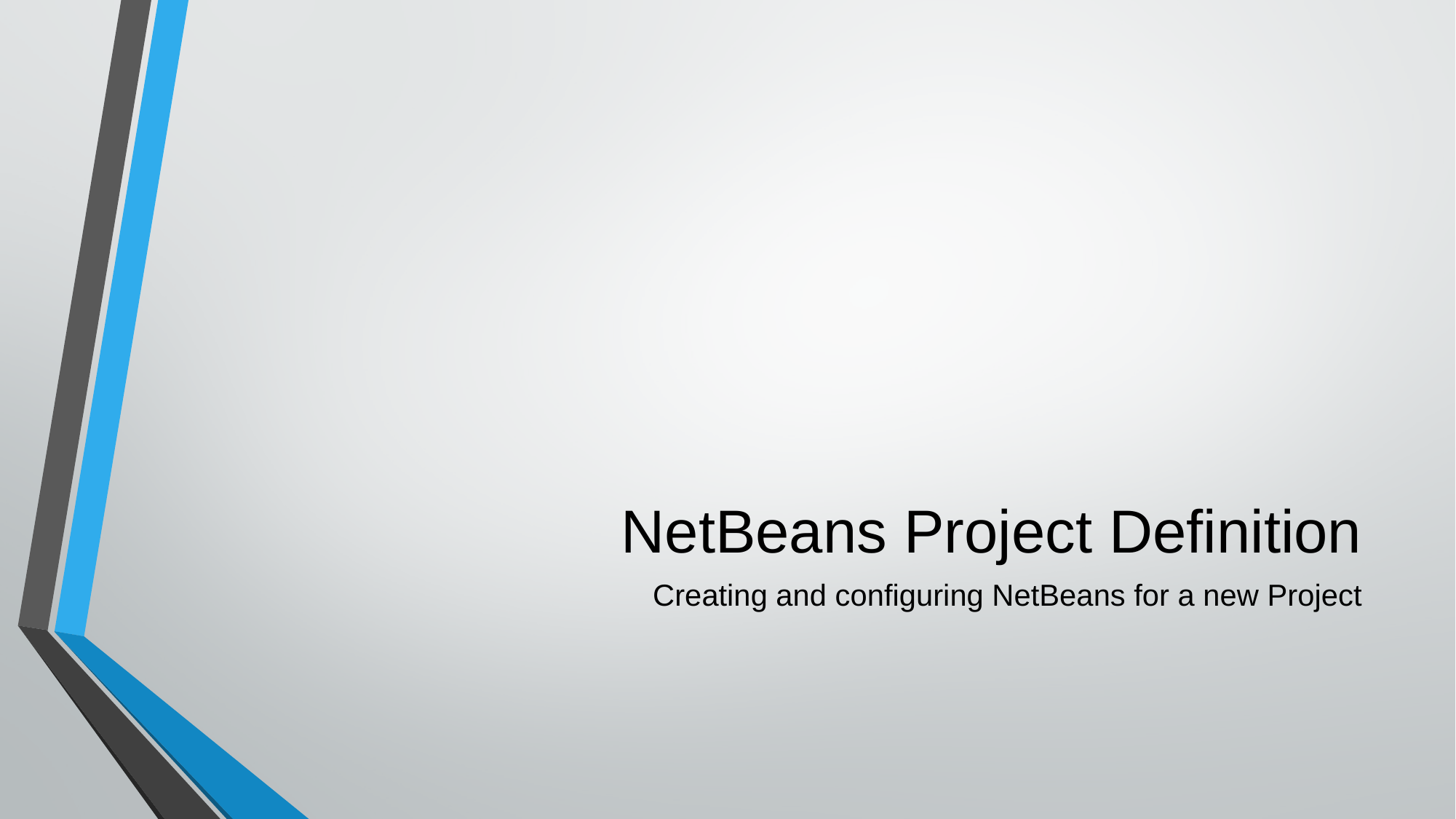

# NetBeans Project Definition
Creating and configuring NetBeans for a new Project